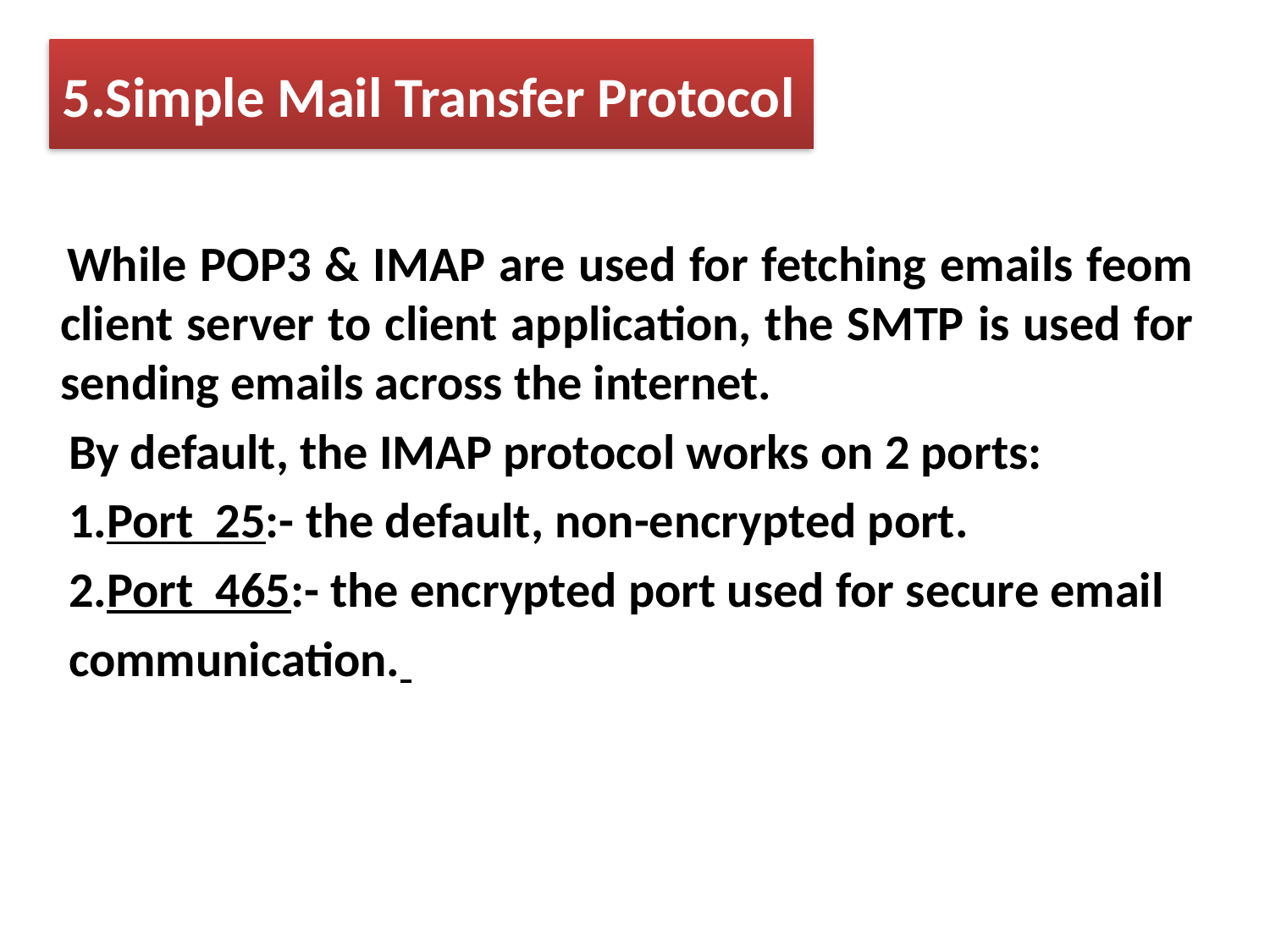

While POP3 & IMAP are used for fetching emails feom client server to client application, the SMTP is used for sending emails across the internet.
     By default, the IMAP protocol works on 2 ports:
     1.Port  25:- the default, non-encrypted port.
     2.Port  465:- the encrypted port used for secure email
     communication.

5.Simple Mail Transfer Protocol